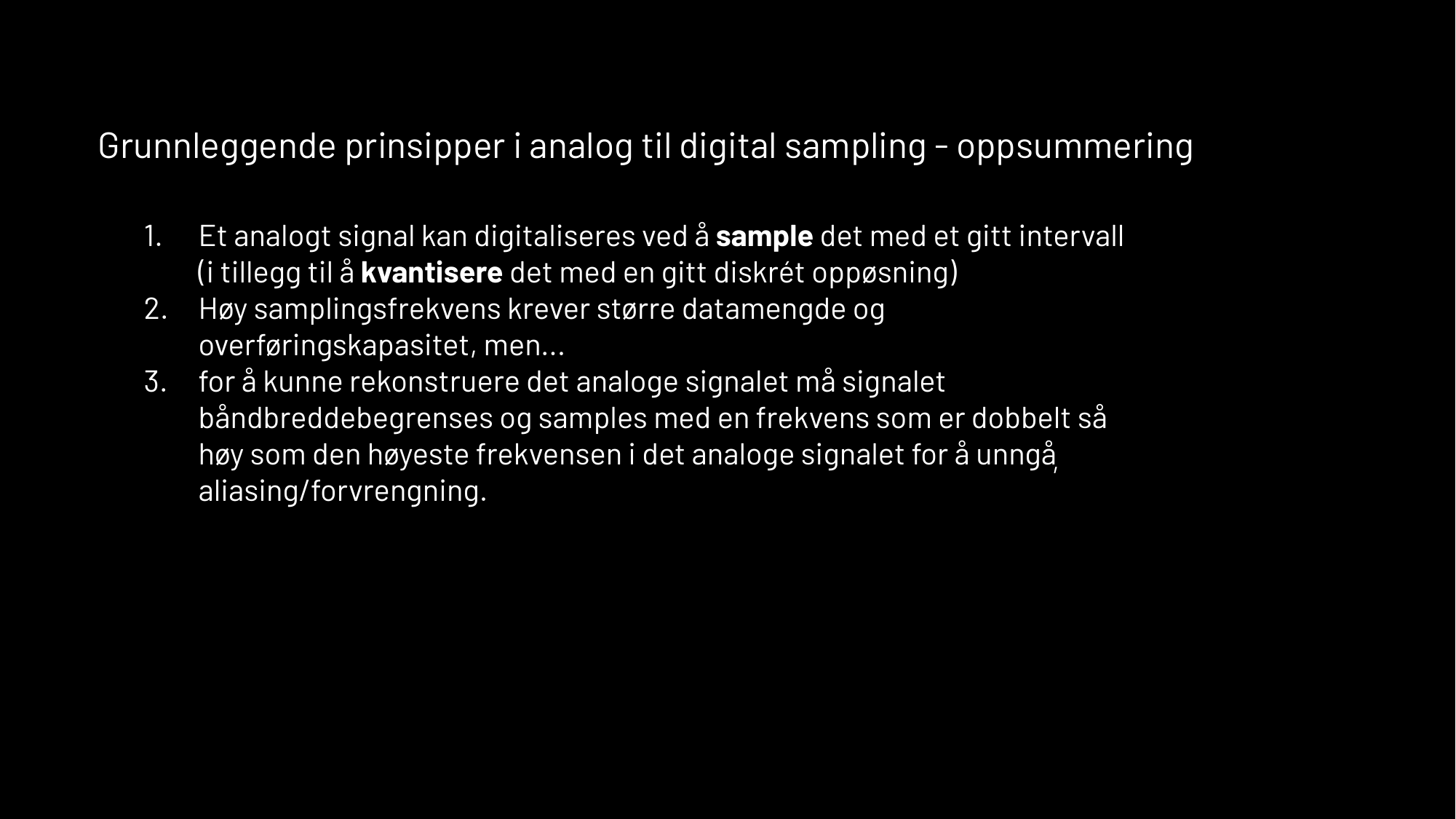

Grunnleggende prinsipper i analog til digital sampling - oppsummering

Et analogt signal kan digitaliseres ved å sample det med et gitt intervall (i tillegg til å kvantisere det med en gitt diskrét oppøsning)
Høy samplingsfrekvens krever større datamengde og overføringskapasitet, men...
for å kunne rekonstruere det analoge signalet må signalet båndbreddebegrenses og samples med en frekvens som er dobbelt så høy som den høyeste frekvensen i det analoge signalet for å unngå aliasing/forvrengning.

,